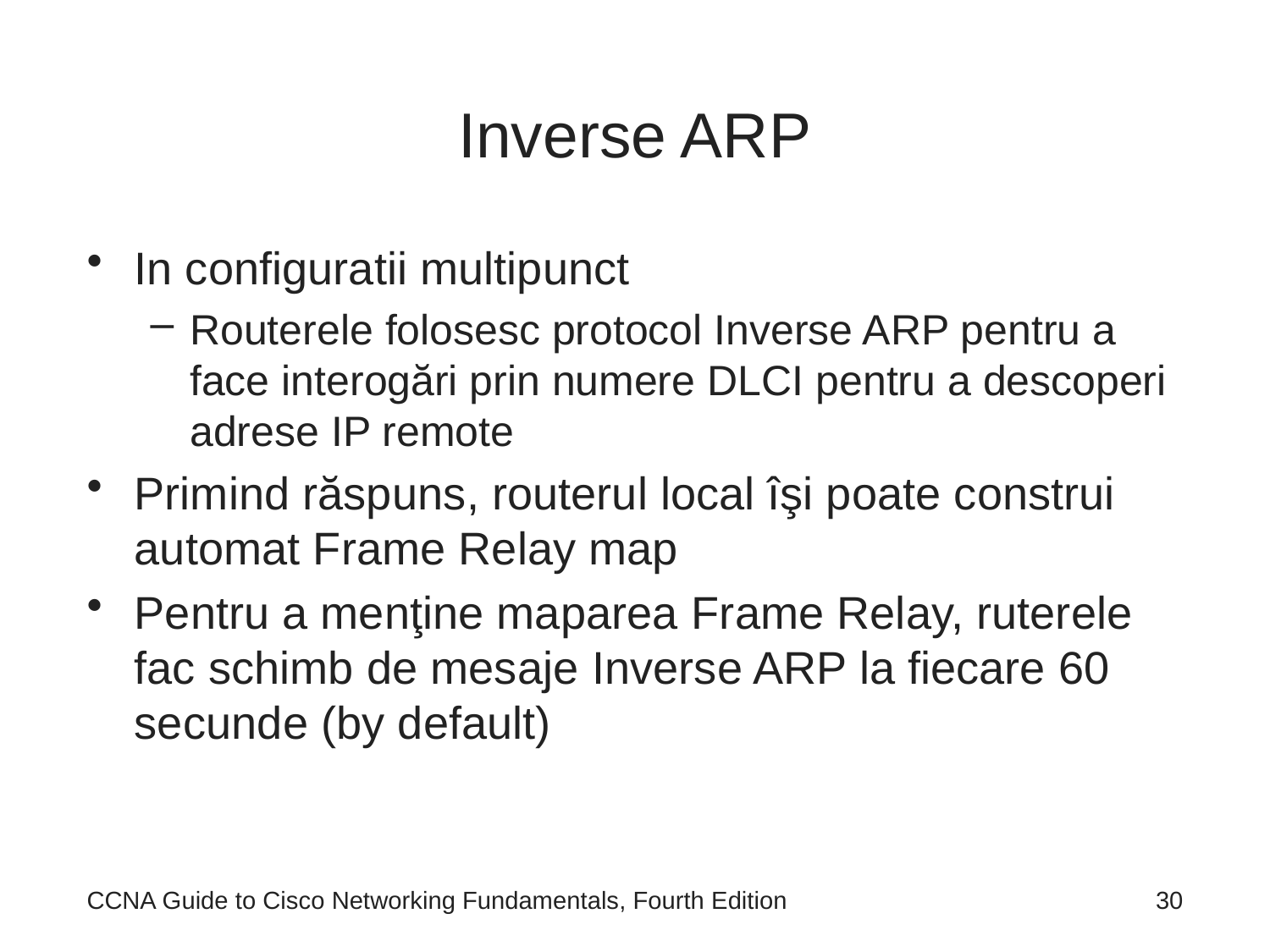

# Inverse ARP
In configuratii multipunct
Routerele folosesc protocol Inverse ARP pentru a face interogări prin numere DLCI pentru a descoperi adrese IP remote
Primind răspuns, routerul local îşi poate construi automat Frame Relay map
Pentru a menţine maparea Frame Relay, ruterele fac schimb de mesaje Inverse ARP la fiecare 60 secunde (by default)
CCNA Guide to Cisco Networking Fundamentals, Fourth Edition
30